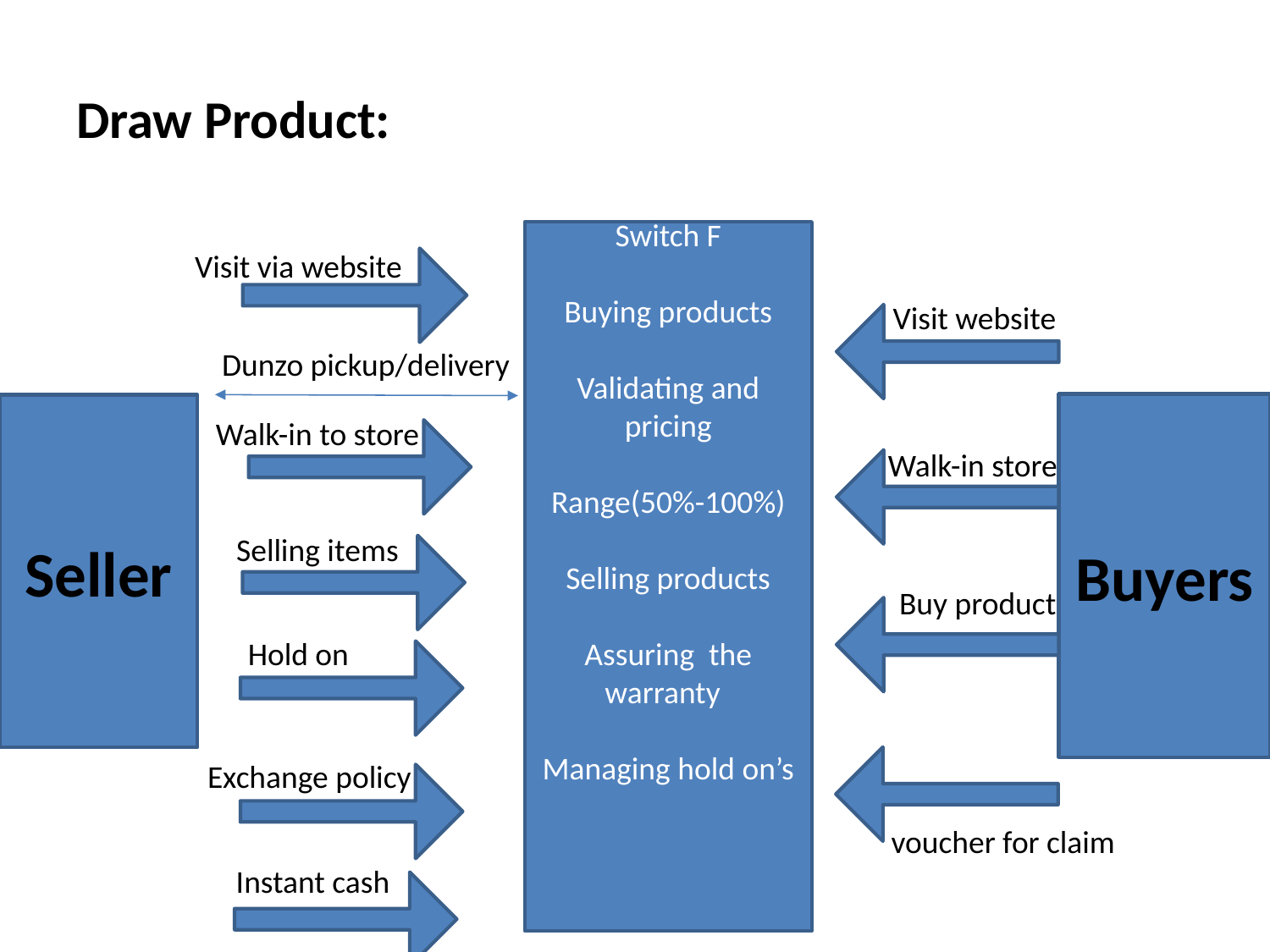

# Draw Product:
Switch F

Buying products

Validating and pricing

Range(50%-100%)

Selling products

Assuring  the warranty

Managing hold on’s

Visit via website

Visit website

Dunzo pickup/delivery
Buyers
Seller
Walk-in to store

Walk-in store

Selling items

Buy product

Hold on

 voucher for claim

Exchange policy

Instant cash